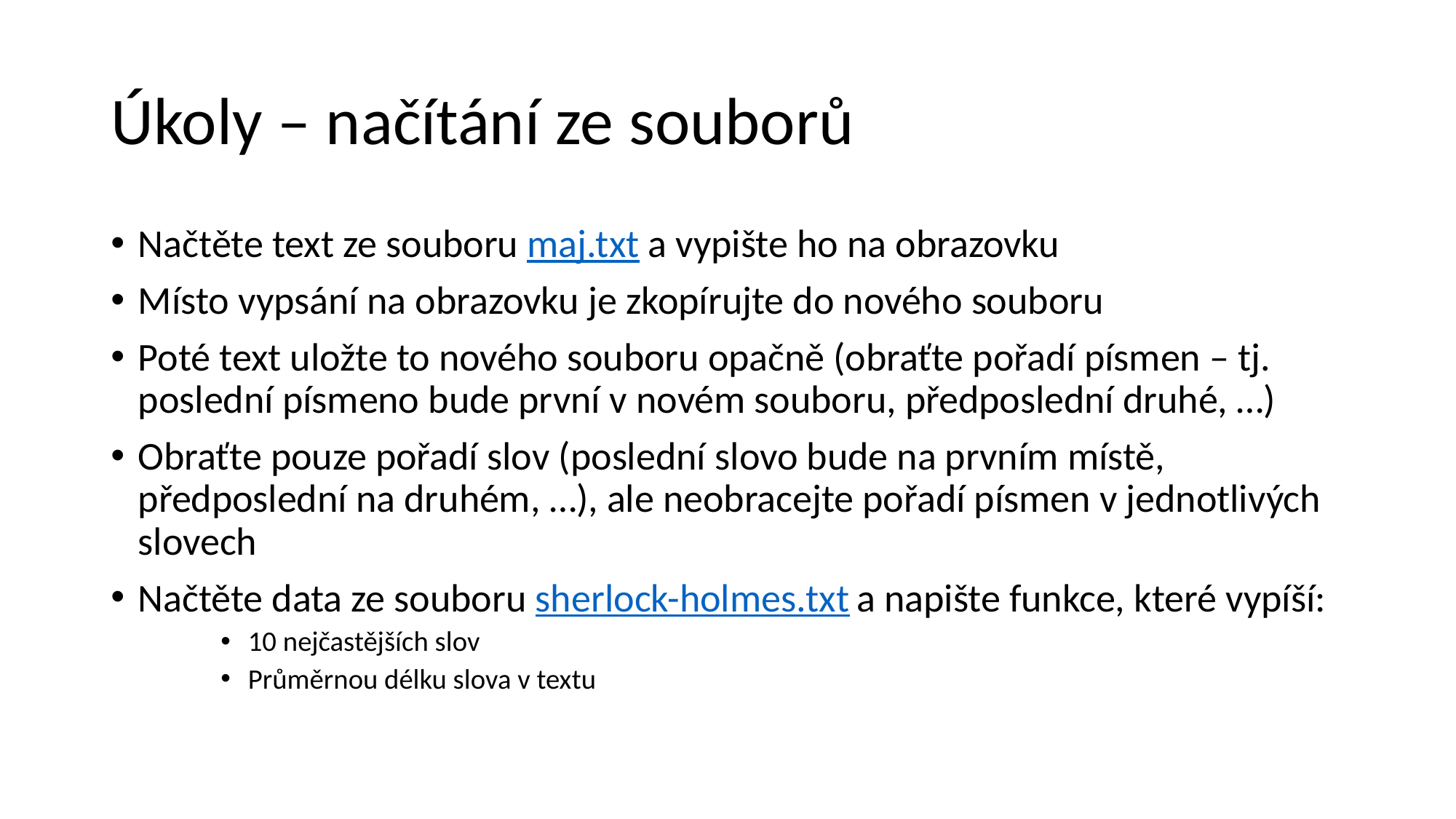

# Úkoly – načítání ze souborů
Načtěte text ze souboru maj.txt a vypište ho na obrazovku
Místo vypsání na obrazovku je zkopírujte do nového souboru
Poté text uložte to nového souboru opačně (obraťte pořadí písmen – tj. poslední písmeno bude první v novém souboru, předposlední druhé, …)
Obraťte pouze pořadí slov (poslední slovo bude na prvním místě, předposlední na druhém, …), ale neobracejte pořadí písmen v jednotlivých slovech
Načtěte data ze souboru sherlock-holmes.txt a napište funkce, které vypíší:
10 nejčastějších slov
Průměrnou délku slova v textu